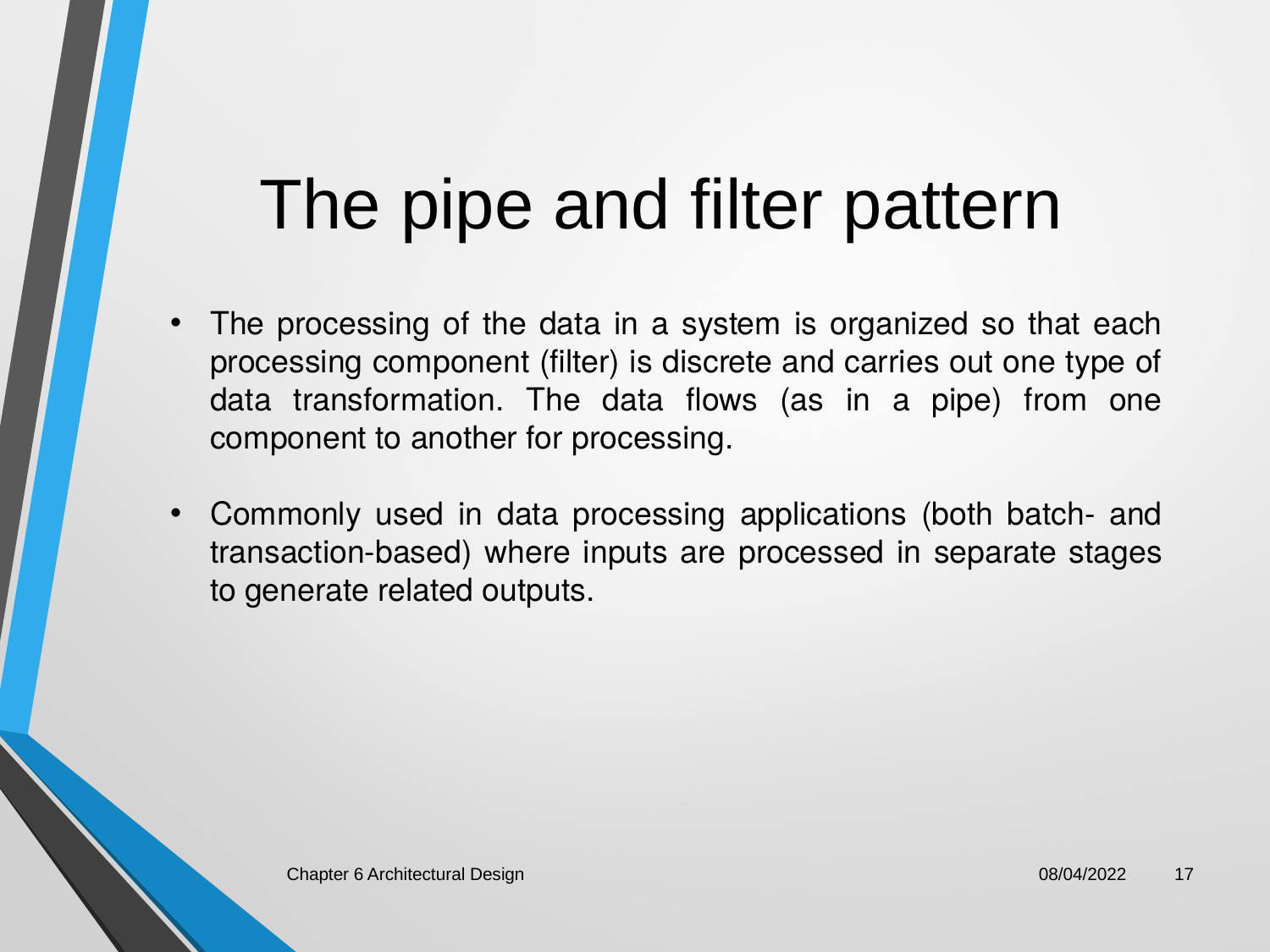

# The pipe and filter pattern
The processing of the data in a system is organized so that each processing component (filter) is discrete and carries out one type of data transformation. The data flows (as in a pipe) from one component to another for processing.

Commonly used in data processing applications (both batch- and transaction-based) where inputs are processed in separate stages to generate related outputs.

Chapter 6 Architectural Design
08/04/2022
17